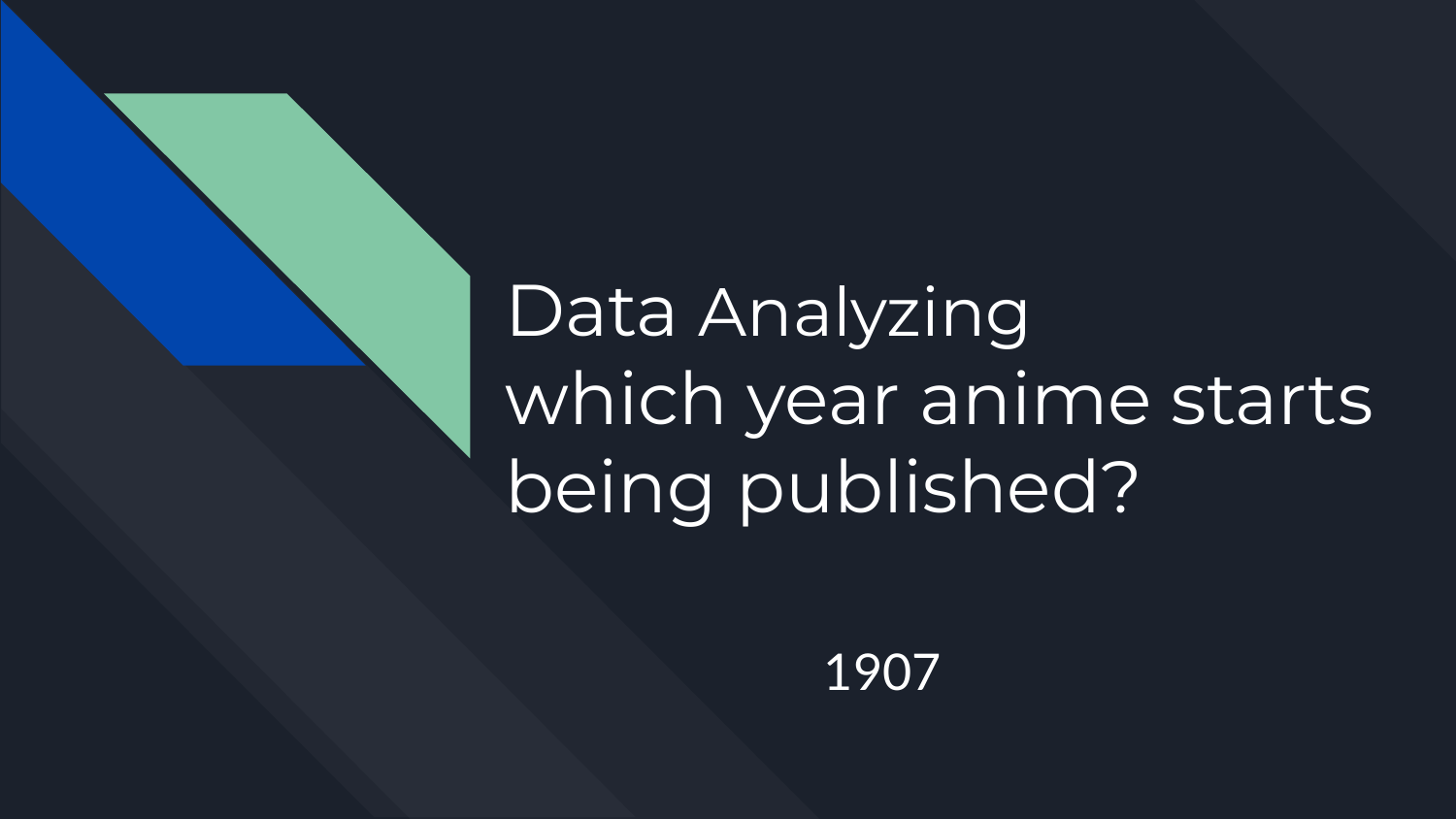

# Data Analyzing
which year anime starts being published?
1907